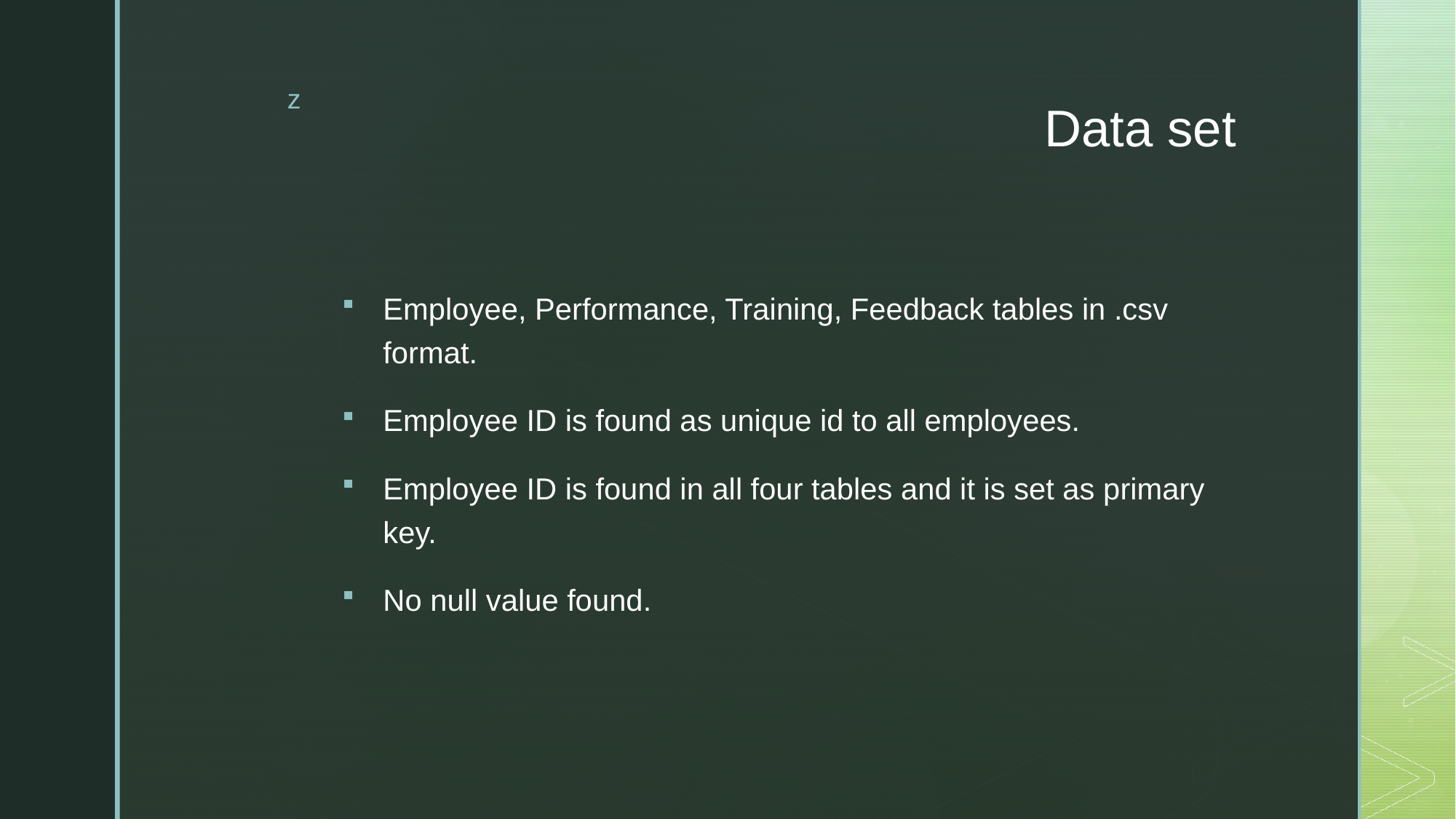

# Data set
Employee, Performance, Training, Feedback tables in .csv format.
Employee ID is found as unique id to all employees.
Employee ID is found in all four tables and it is set as primary key.
No null value found.